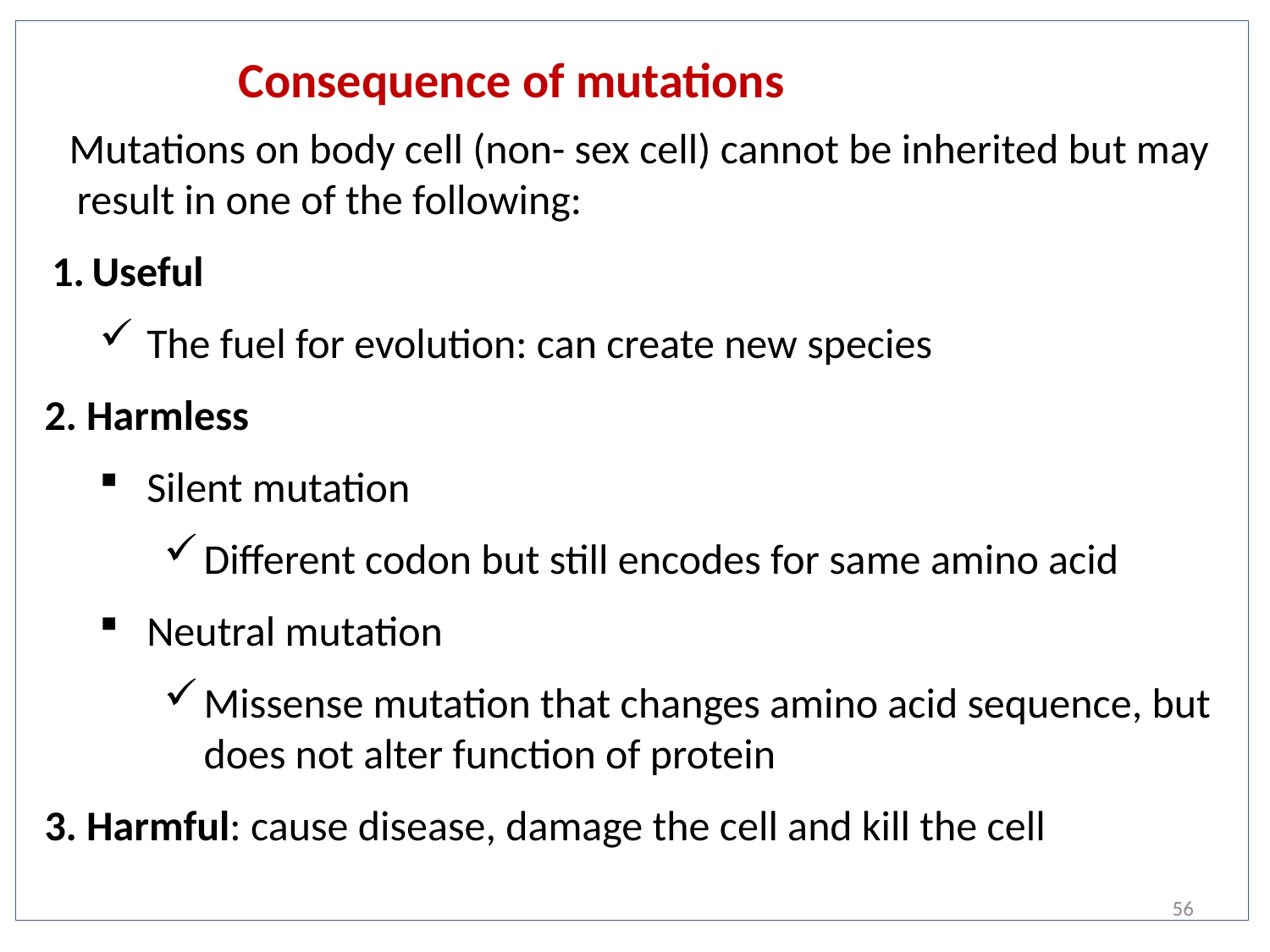

Consequence of mutations
Mutations on body cell (non- sex cell) cannot be inherited but may result in one of the following:
Useful
The fuel for evolution: can create new species
2. Harmless
Silent mutation
Different codon but still encodes for same amino acid
Neutral mutation
Missense mutation that changes amino acid sequence, but does not alter function of protein
3. Harmful: cause disease, damage the cell and kill the cell
56